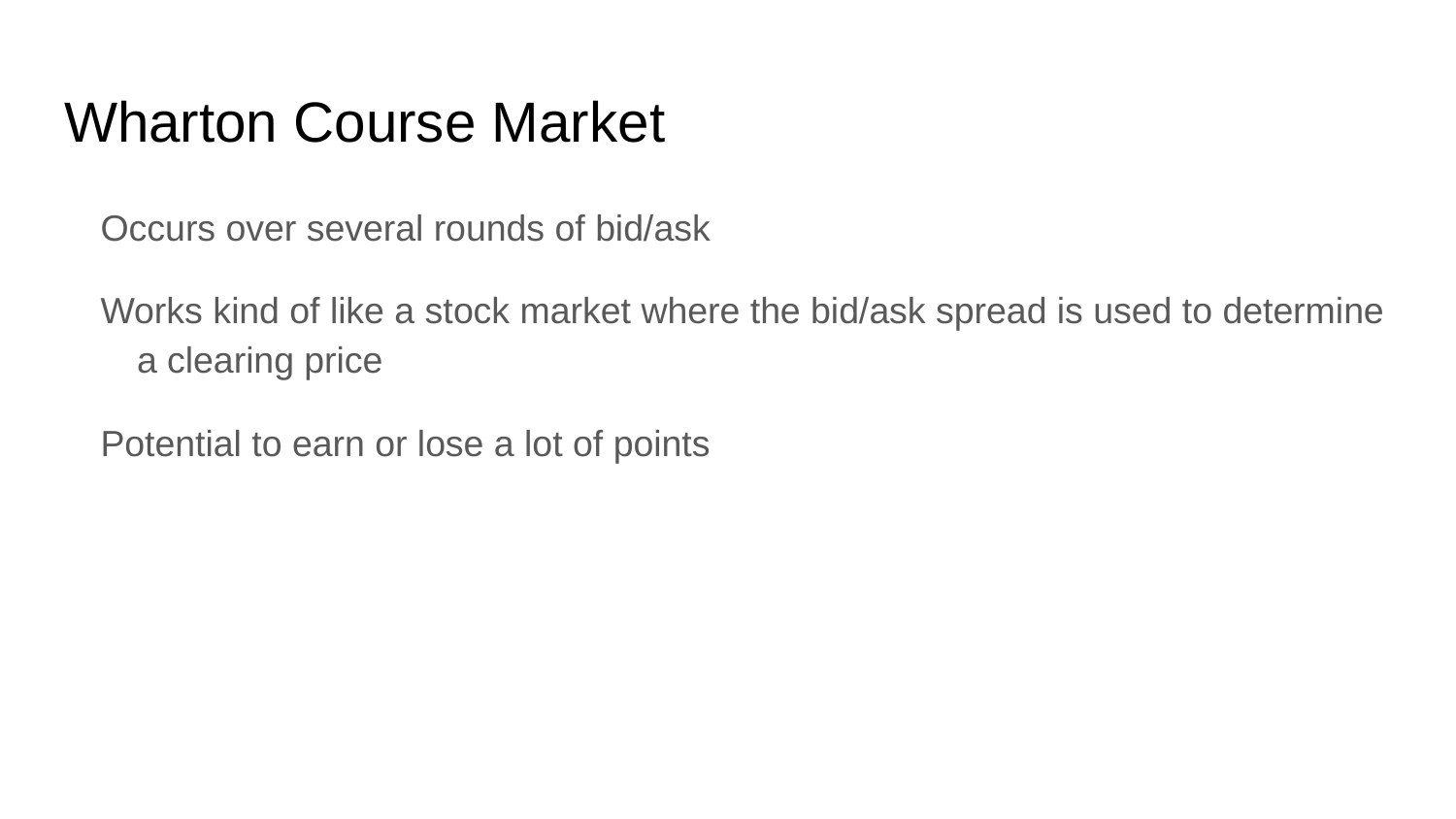

# Wharton Course Market
Occurs over several rounds of bid/ask
Works kind of like a stock market where the bid/ask spread is used to determine a clearing price
Potential to earn or lose a lot of points